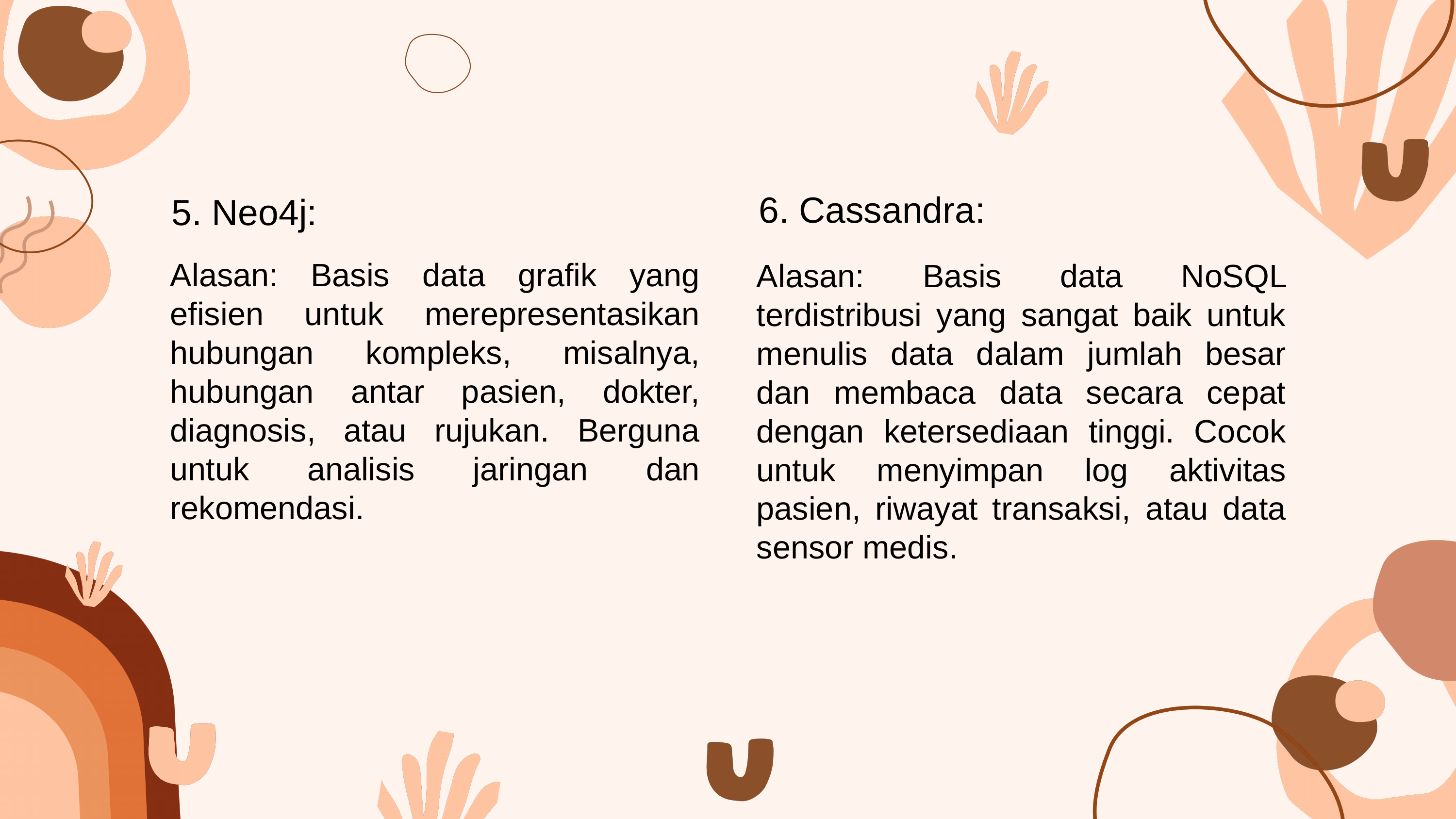

6. Cassandra:
5. Neo4j:

Alasan: Basis data grafik yang efisien untuk merepresentasikan hubungan kompleks, misalnya, hubungan antar pasien, dokter, diagnosis, atau rujukan. Berguna untuk analisis jaringan dan rekomendasi.
Alasan: Basis data NoSQL terdistribusi yang sangat baik untuk menulis data dalam jumlah besar dan membaca data secara cepat dengan ketersediaan tinggi. Cocok untuk menyimpan log aktivitas pasien, riwayat transaksi, atau data sensor medis.